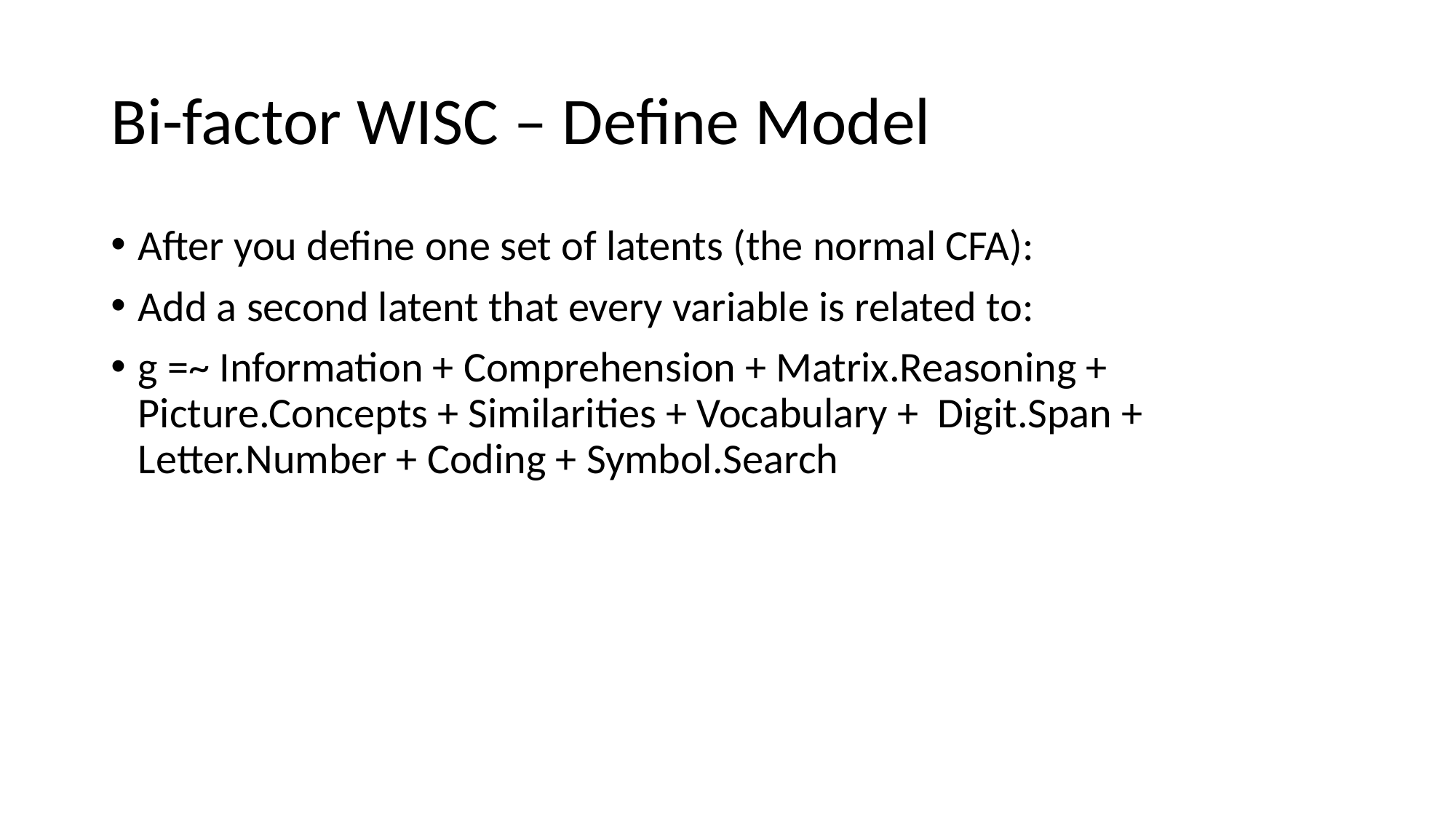

# Bi-factor WISC – Define Model
After you define one set of latents (the normal CFA):
Add a second latent that every variable is related to:
g =~ Information + Comprehension + Matrix.Reasoning + Picture.Concepts + Similarities + Vocabulary +  Digit.Span + Letter.Number + Coding + Symbol.Search